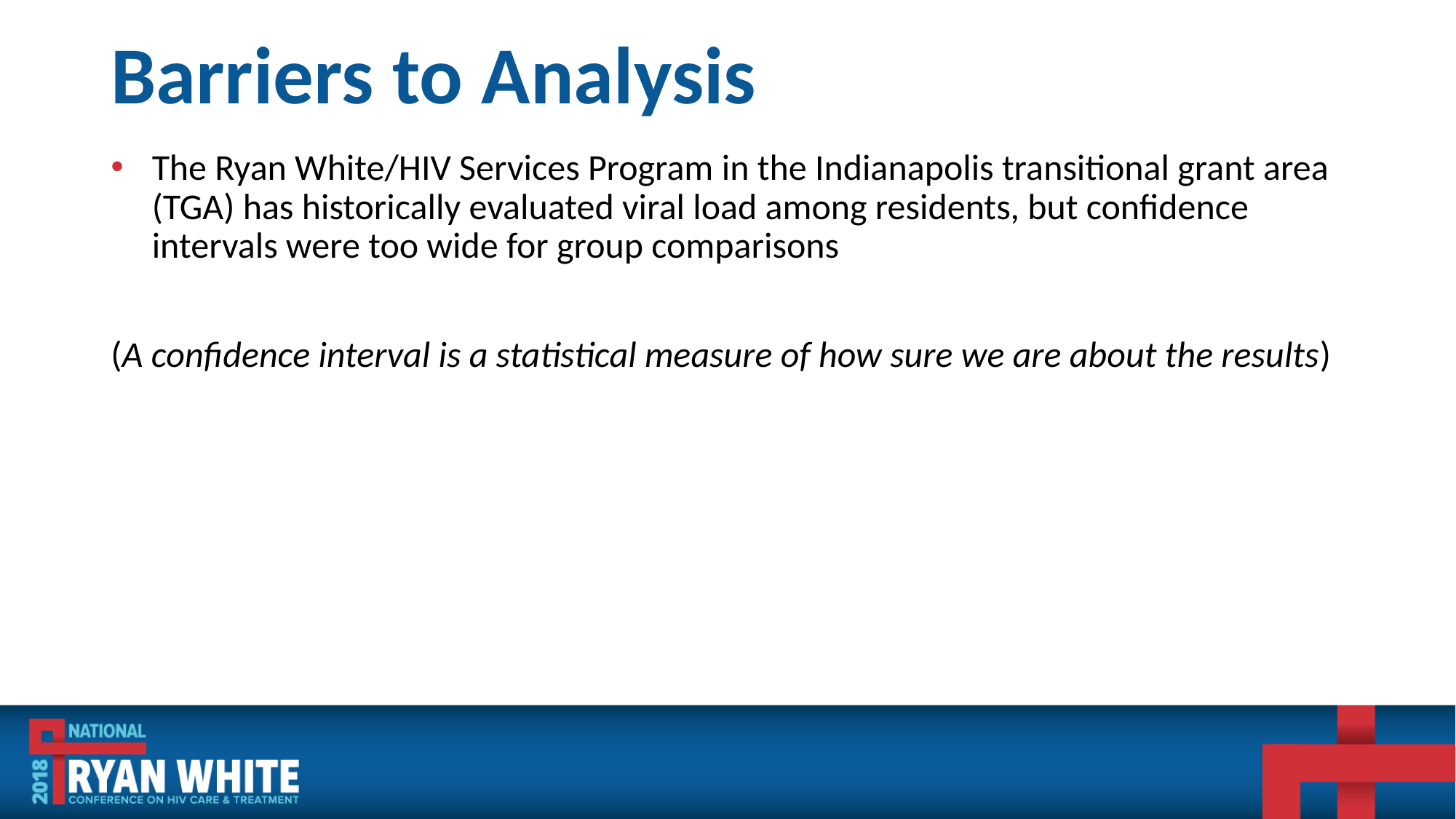

# Barriers to Analysis
The Ryan White/HIV Services Program in the Indianapolis transitional grant area (TGA) has historically evaluated viral load among residents, but confidence intervals were too wide for group comparisons

(A confidence interval is a statistical measure of how sure we are about the results)